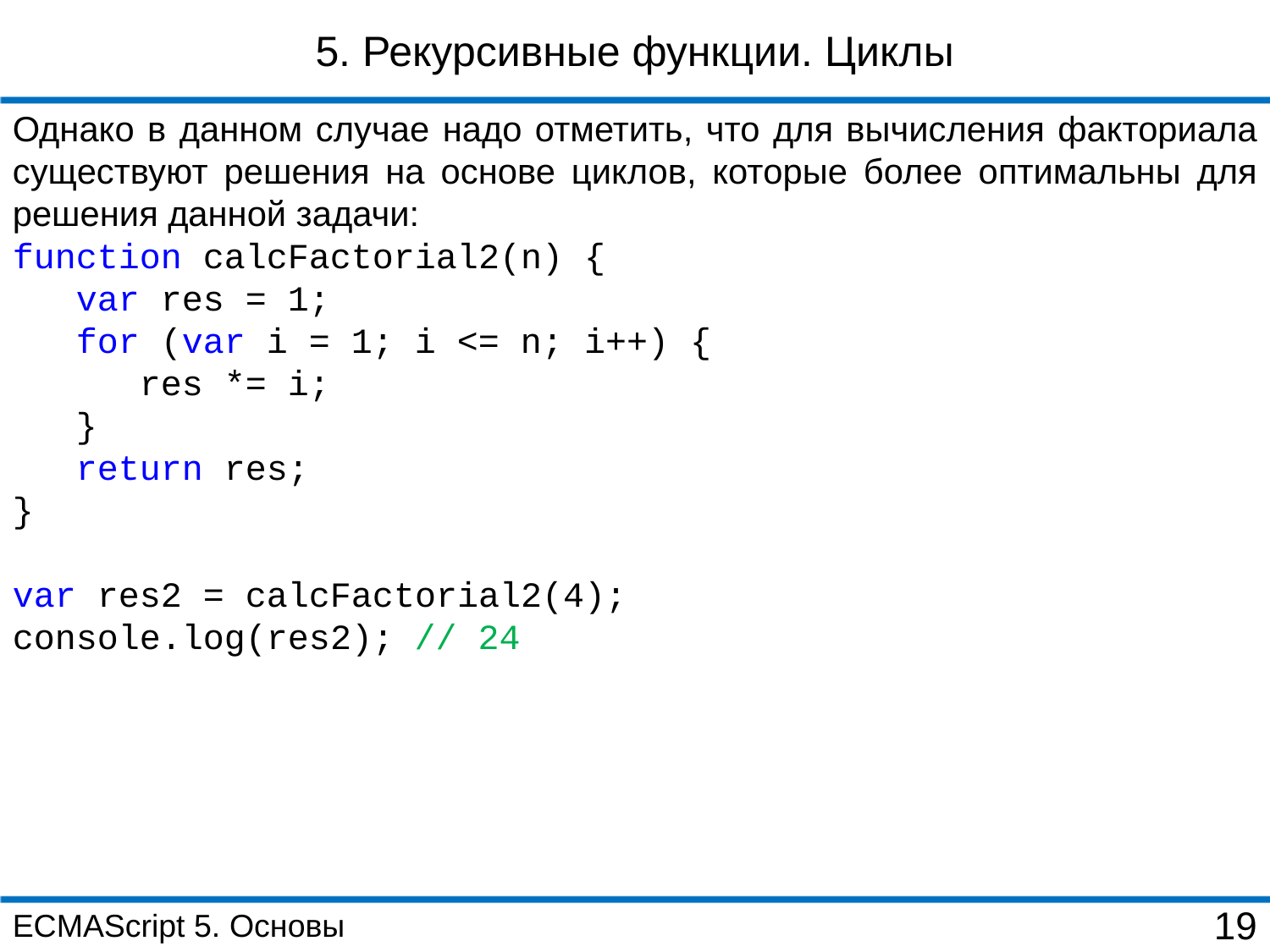

5. Рекурсивные функции. Циклы
Однако в данном случае надо отметить, что для вычисления факториала существуют решения на основе циклов, которые более оптимальны для решения данной задачи:
function calcFactorial2(n) {
   var res = 1;
   for (var i = 1; i <= n; i++) {
      res *= i;
   }
   return res;
}

var res2 = calcFactorial2(4);
console.log(res2); // 24
ECMAScript 5. Основы
19